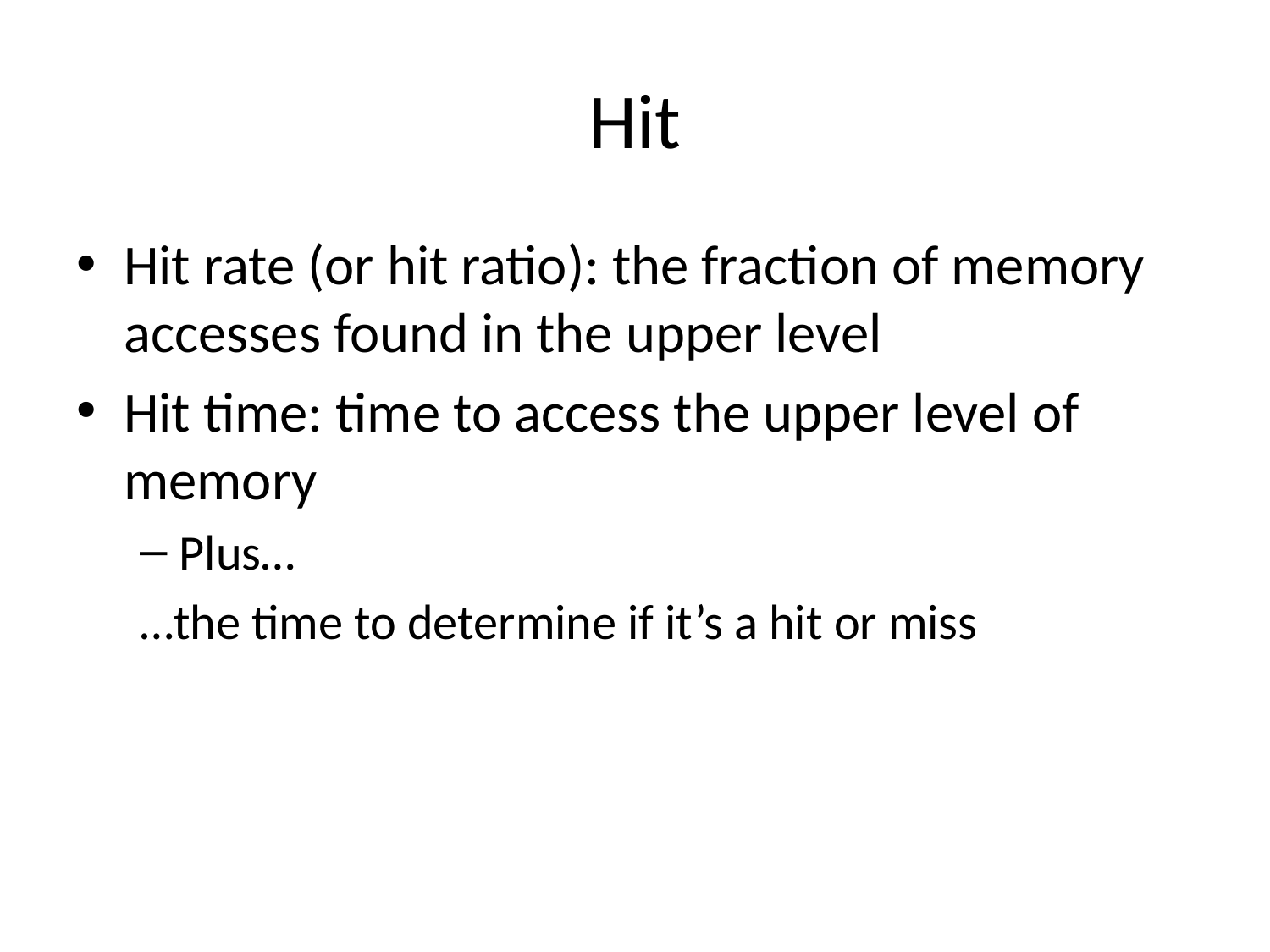

# Hit
Hit rate (or hit ratio): the fraction of memory accesses found in the upper level
Hit time: time to access the upper level of memory
Plus…
…the time to determine if it’s a hit or miss